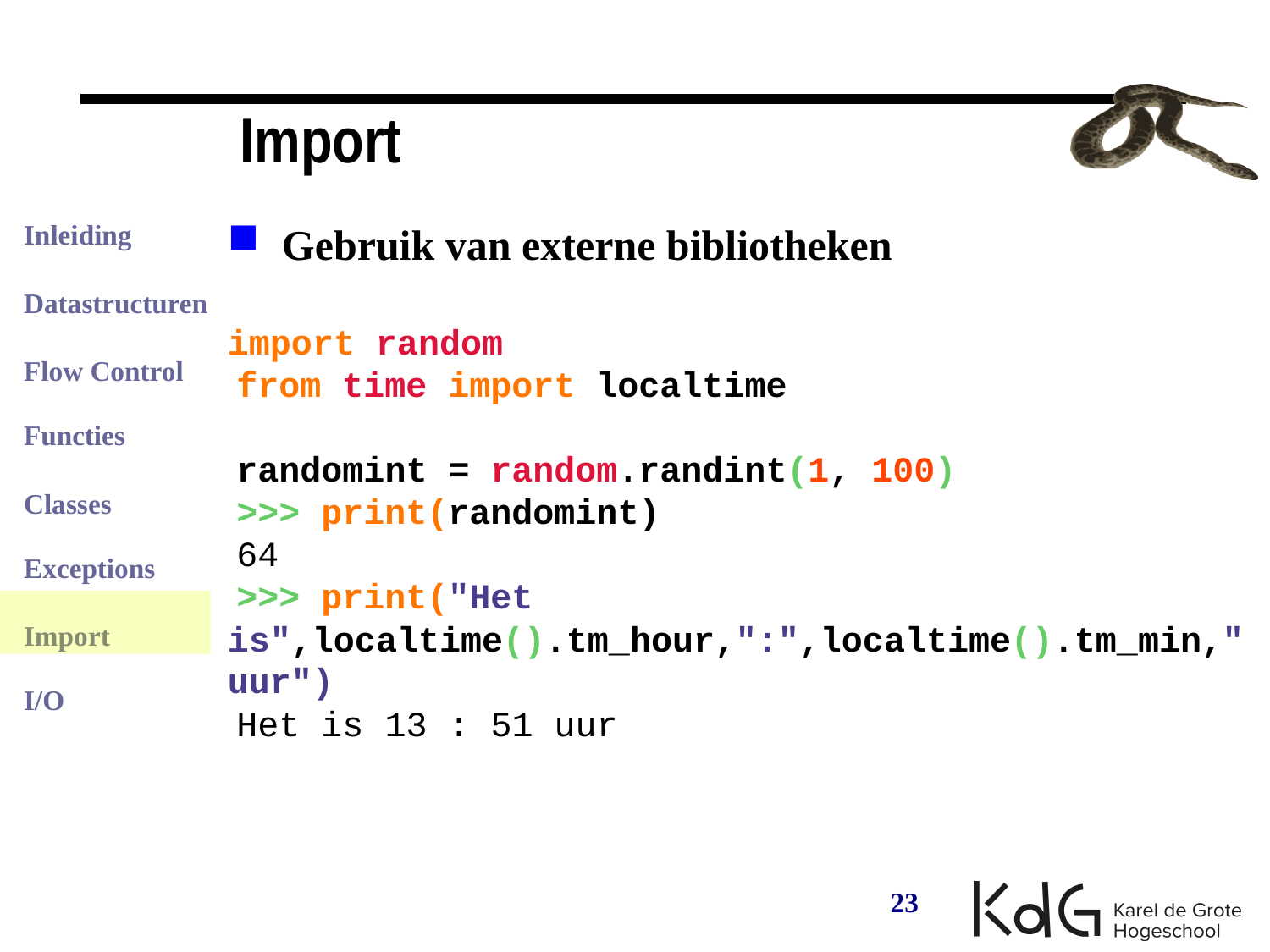

Import
Gebruik van externe bibliotheken
import random
 from time import localtime

 randomint = random.randint(1, 100)
 >>> print(randomint)
 64
 >>> print("Het is",localtime().tm_hour,":",localtime().tm_min,"uur")
 Het is 13 : 51 uur